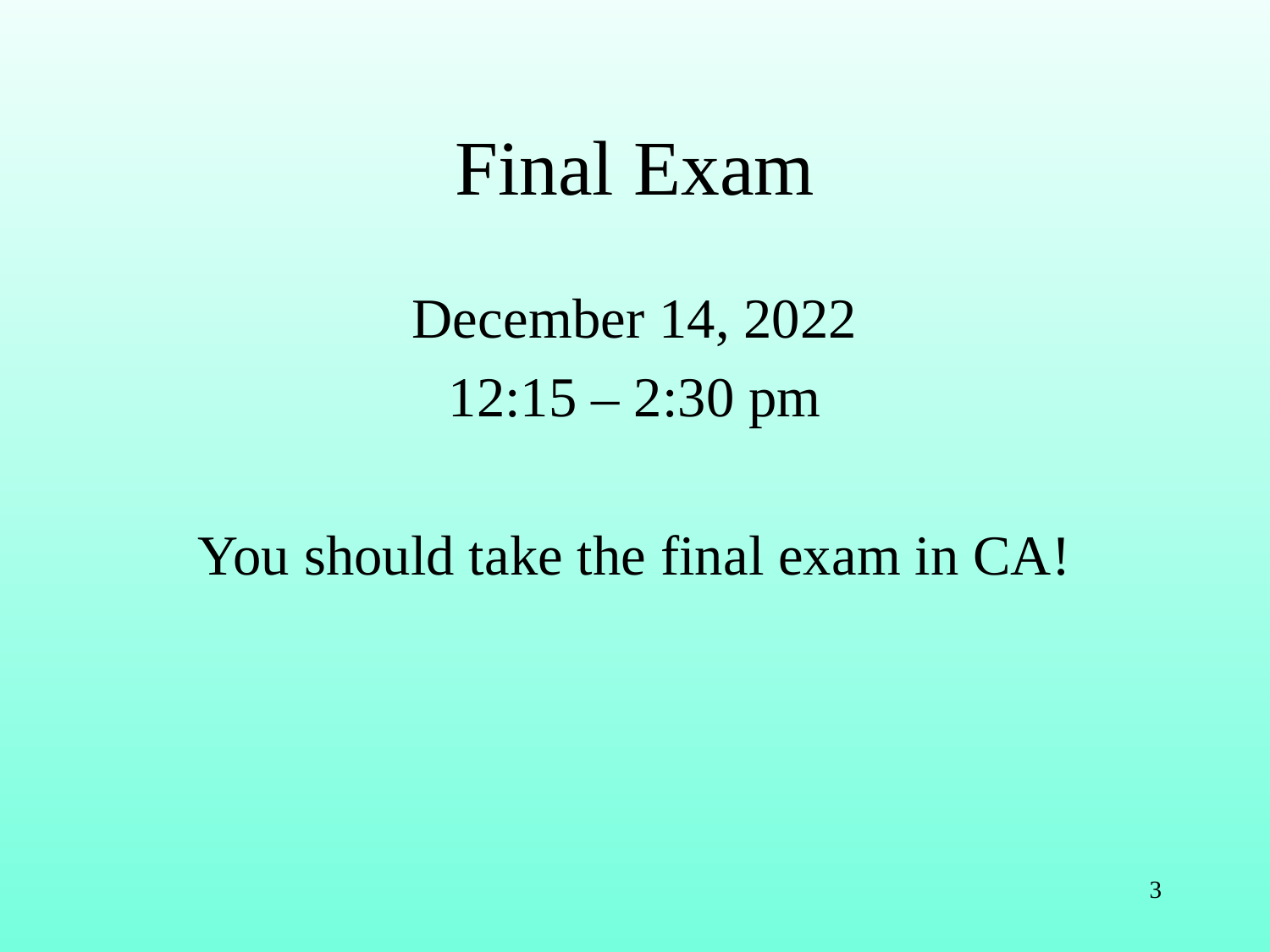

# Final Exam
December 14, 2022
12:15 – 2:30 pm

You should take the final exam in CA!
3